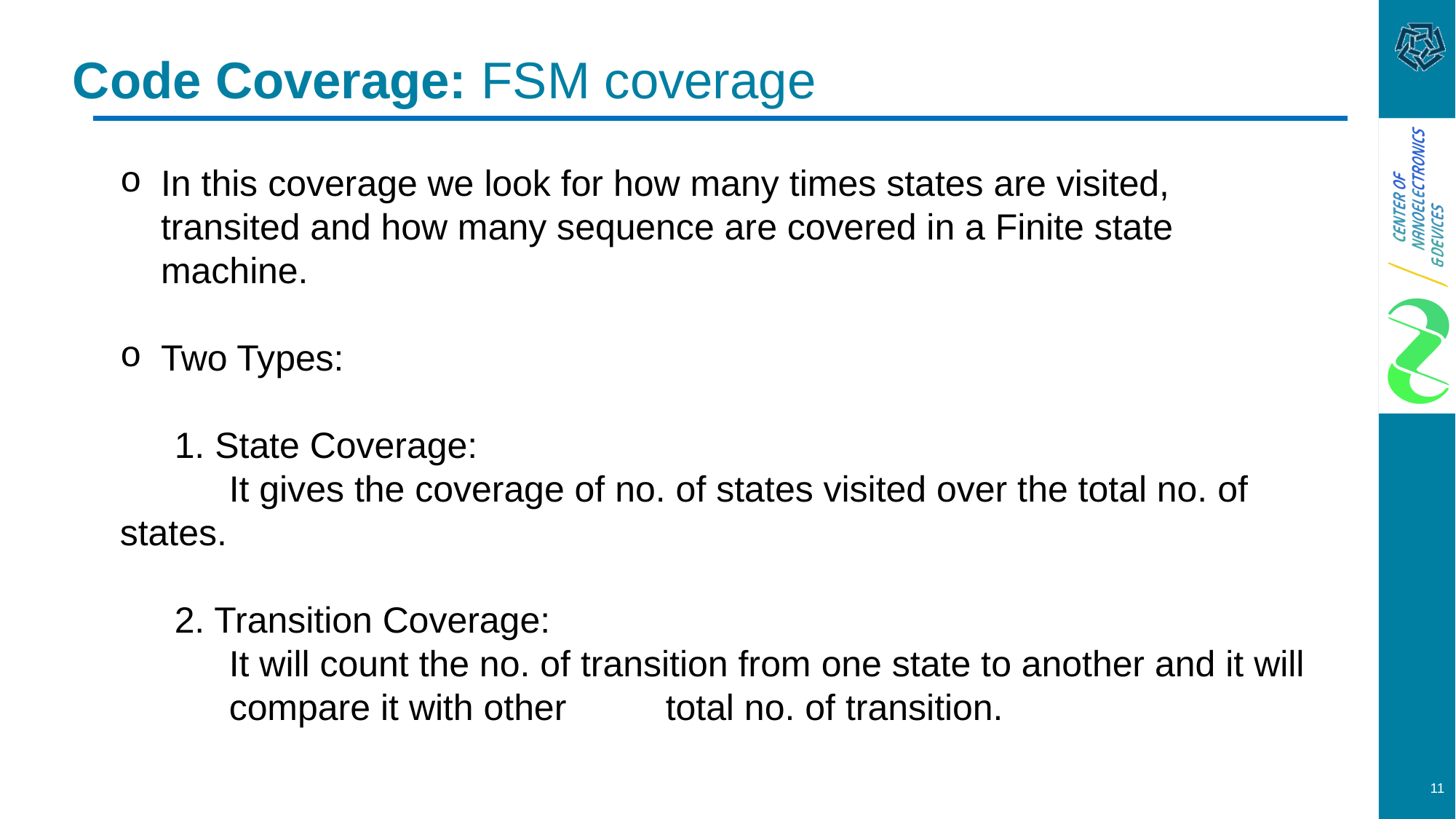

# Code Coverage: FSM coverage
In this coverage we look for how many times states are visited, transited and how many sequence are covered in a Finite state machine.

Two Types:

1. State Coverage:
	It gives the coverage of no. of states visited over the total no. of states.

2. Transition Coverage:
	It will count the no. of transition from one state to another and it will 	compare it with other 	total no. of transition.

11